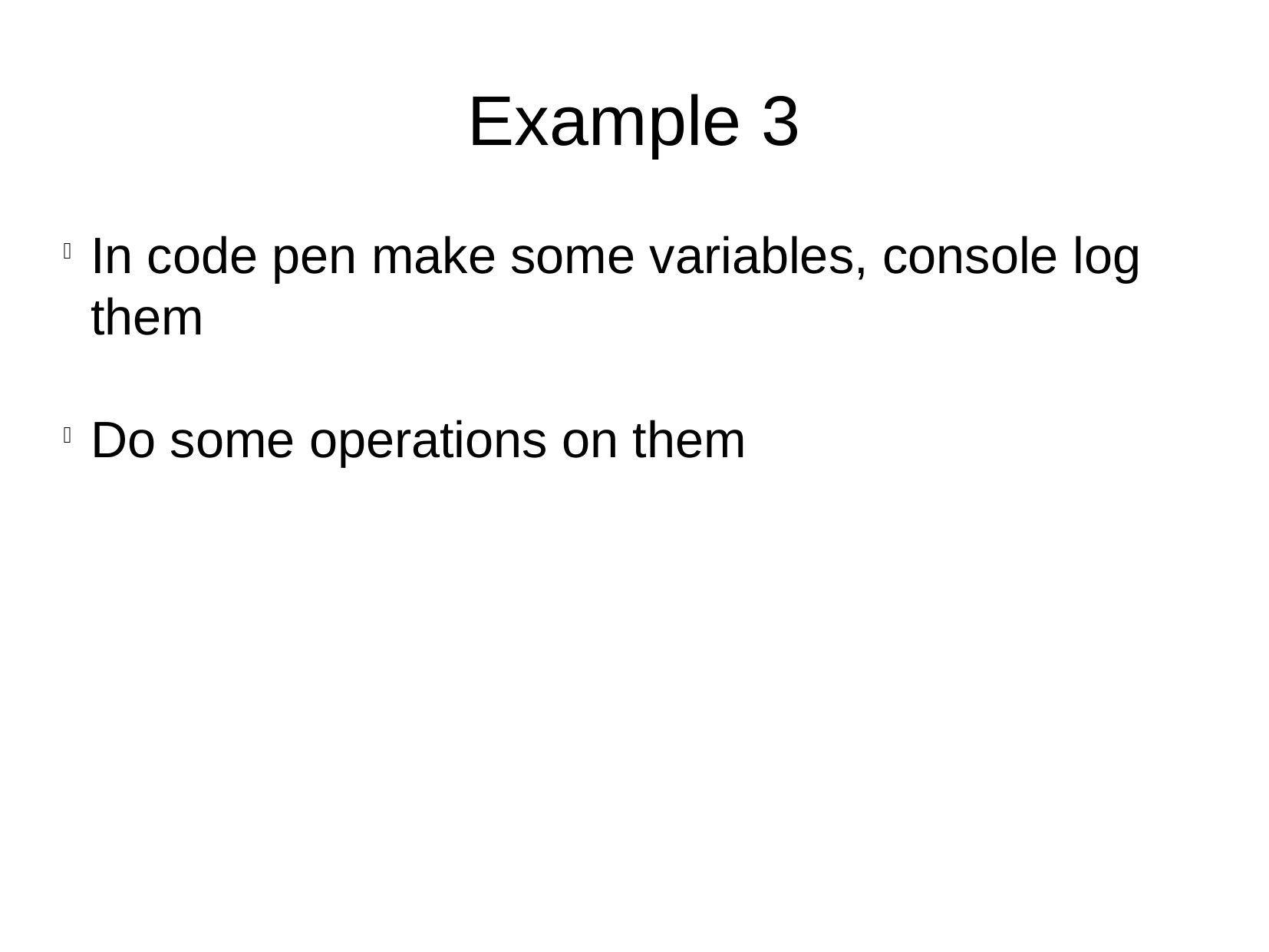

Example 3
In code pen make some variables, console log them

Do some operations on them